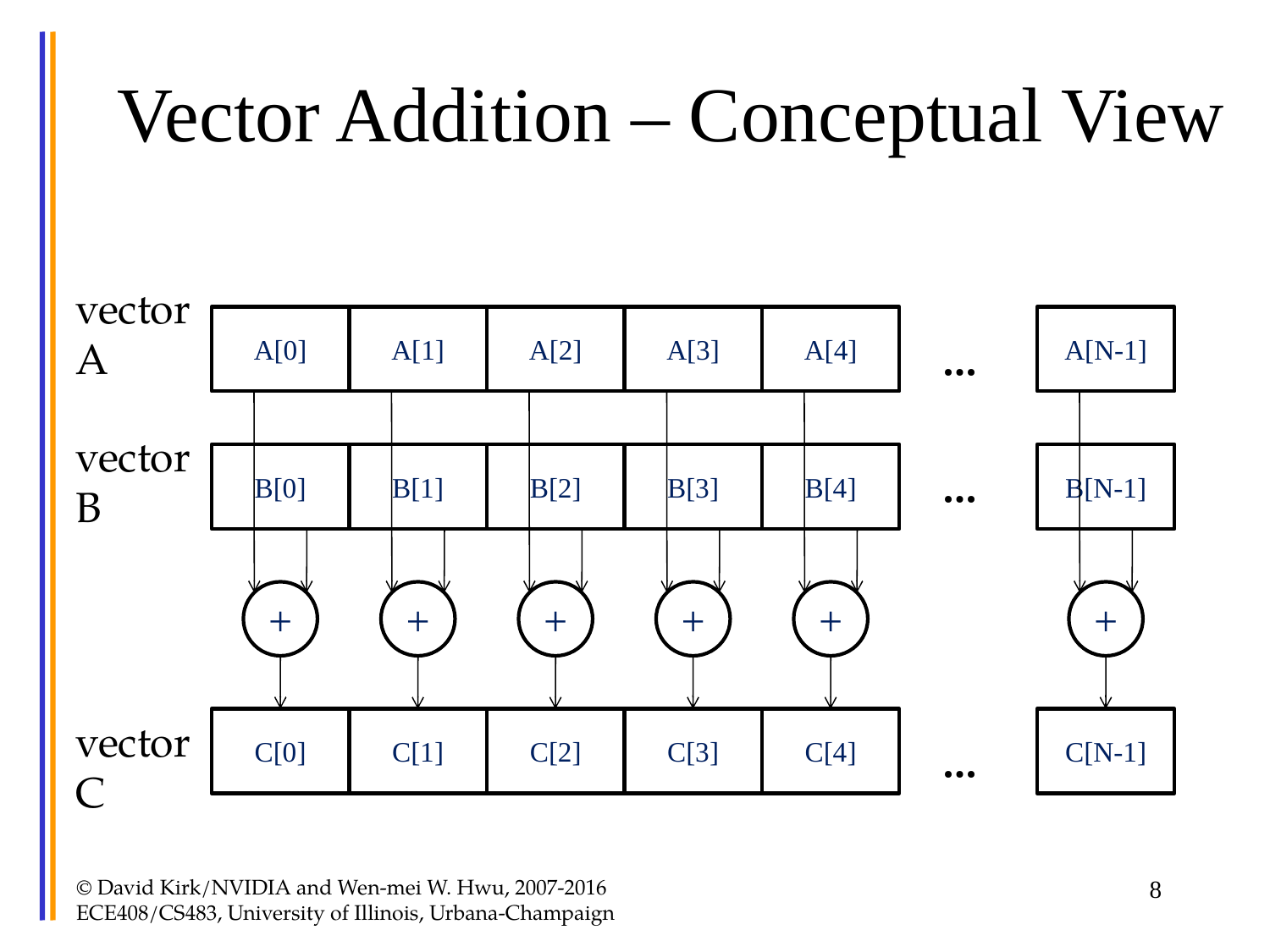

# Vector Addition – Conceptual View
vector  A
A[0]
A[1]
A[2]
A[3]
A[4]
A[N-1]
…
vector  B
B[0]
B[1]
B[2]
B[3]
B[4]
B[N-1]
…
+
+
+
+
+
+
vector  C
C[0]
C[1]
C[2]
C[3]
C[4]
C[N-1]
…
© David Kirk/NVIDIA and Wen-mei W. Hwu, 2007-2016 ECE408/CS483, University of Illinois, Urbana-Champaign
8